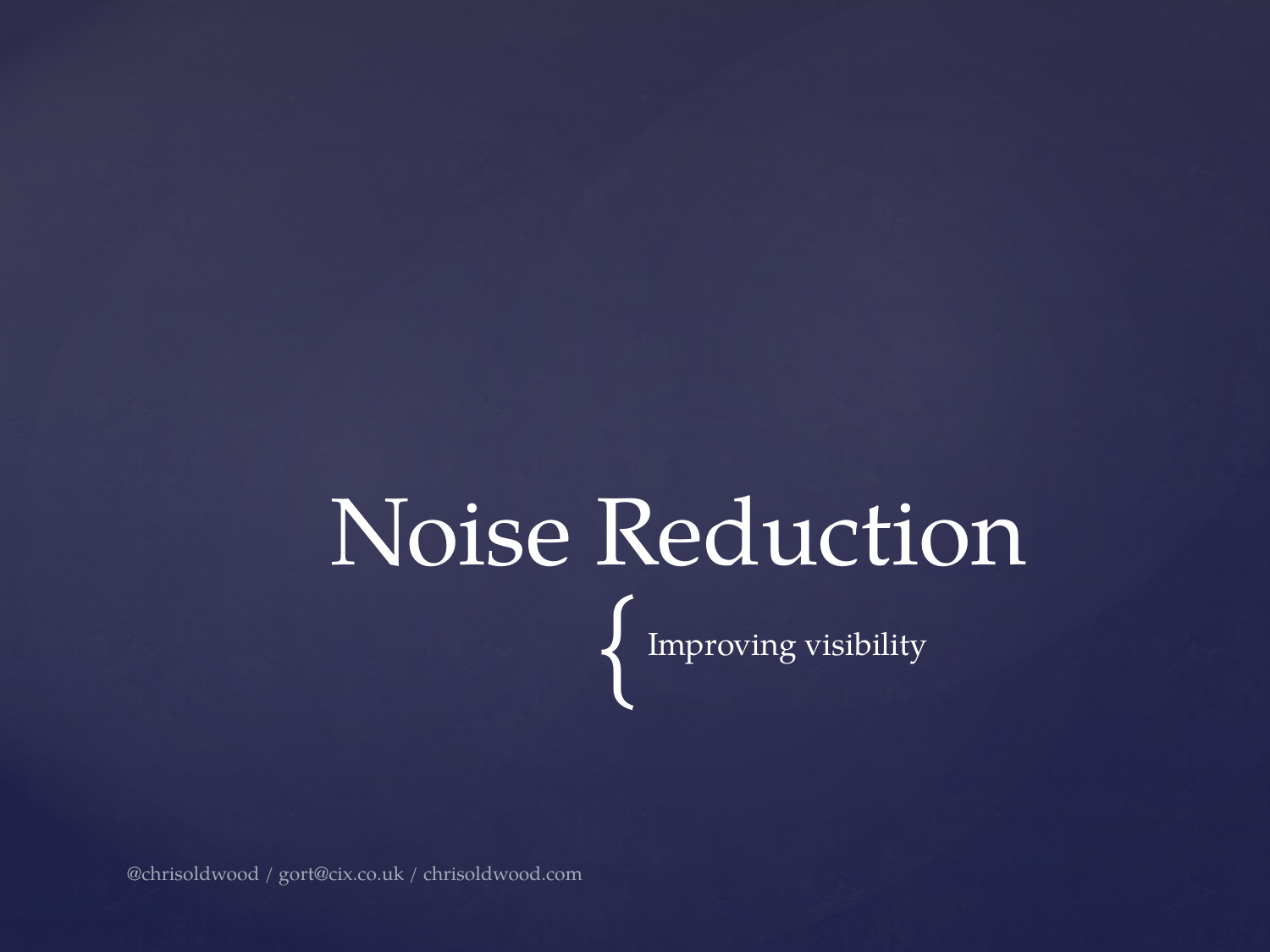

# Noise Reduction
Improving visibility
@chrisoldwood / gort@cix.co.uk / chrisoldwood.com